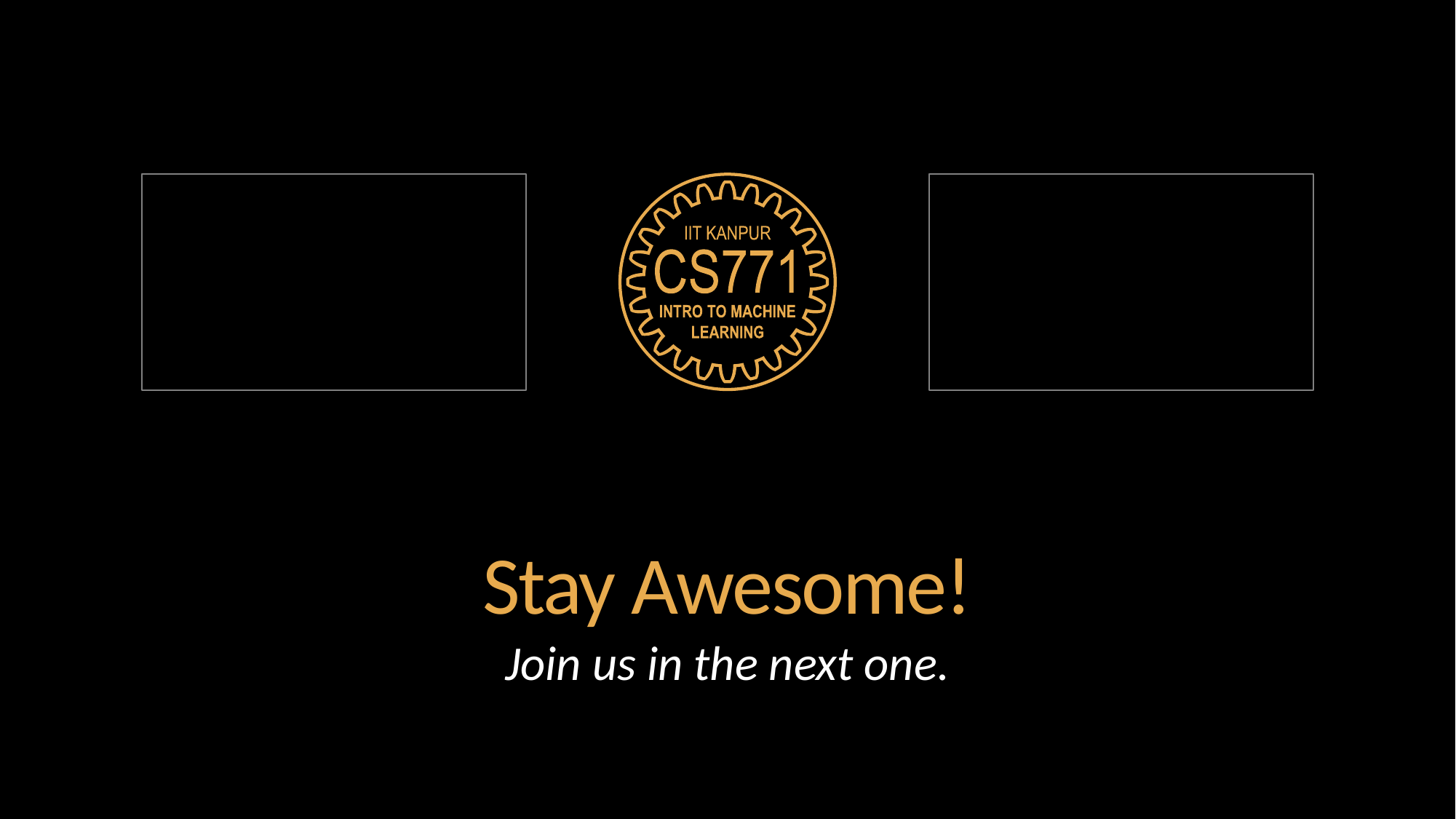

# Stay Awesome!
Join us in the next one.